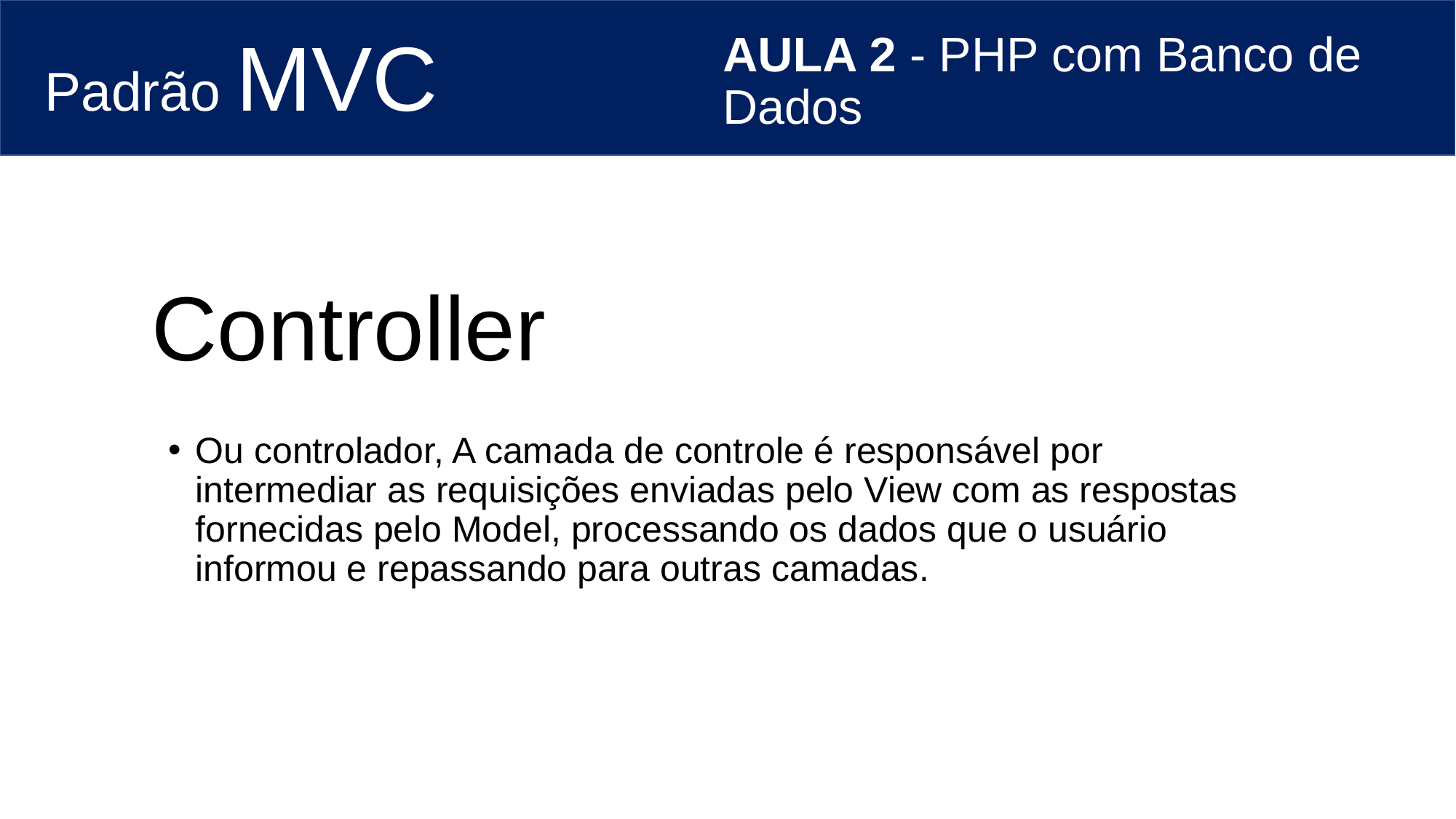

Padrão MVC
# AULA 2 - PHP com Banco de Dados
Controller
Ou controlador, A camada de controle é responsável por intermediar as requisições enviadas pelo View com as respostas fornecidas pelo Model, processando os dados que o usuário informou e repassando para outras camadas.